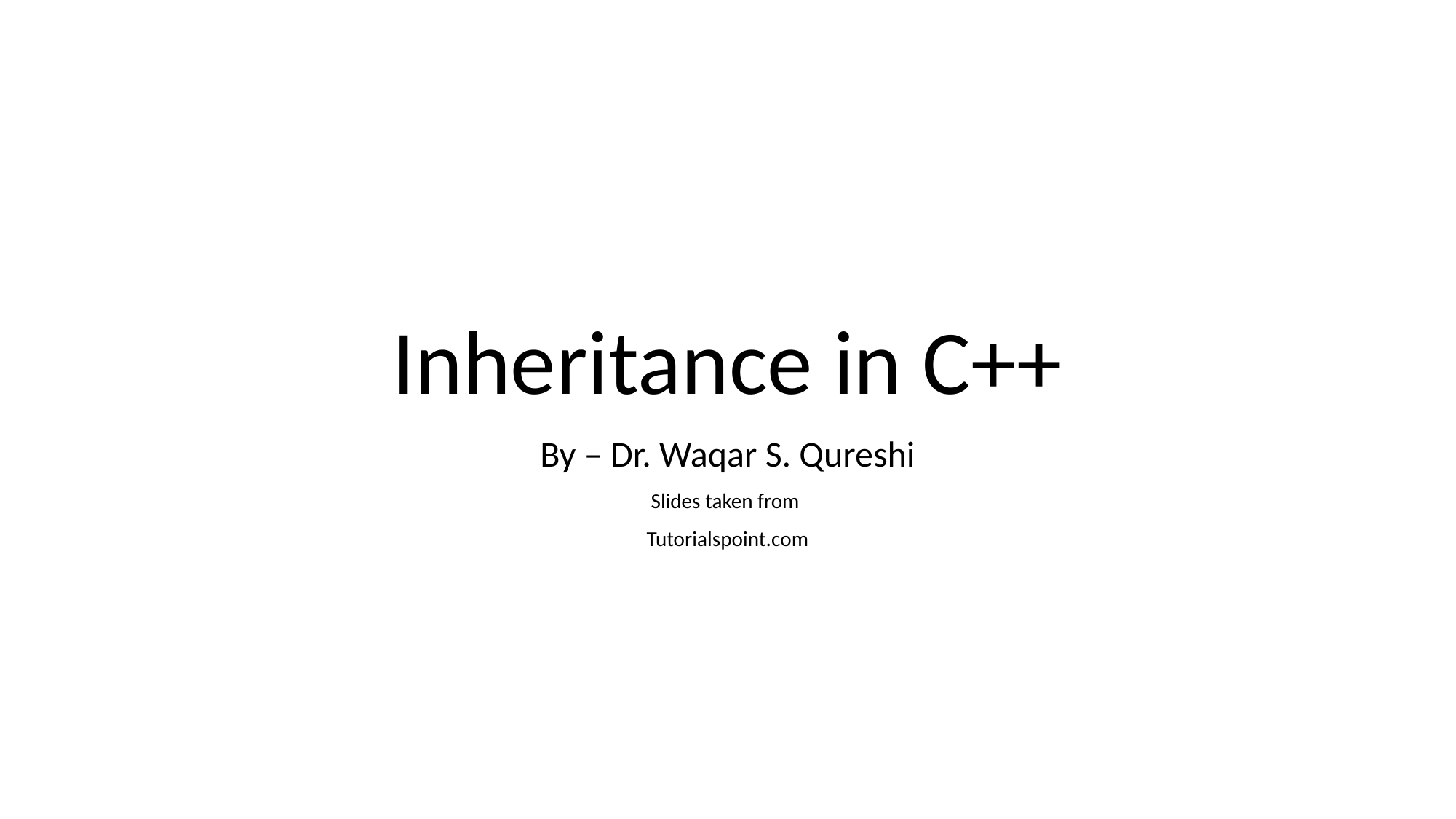

# Inheritance in C++
By – Dr. Waqar S. Qureshi
Slides taken from
Tutorialspoint.com